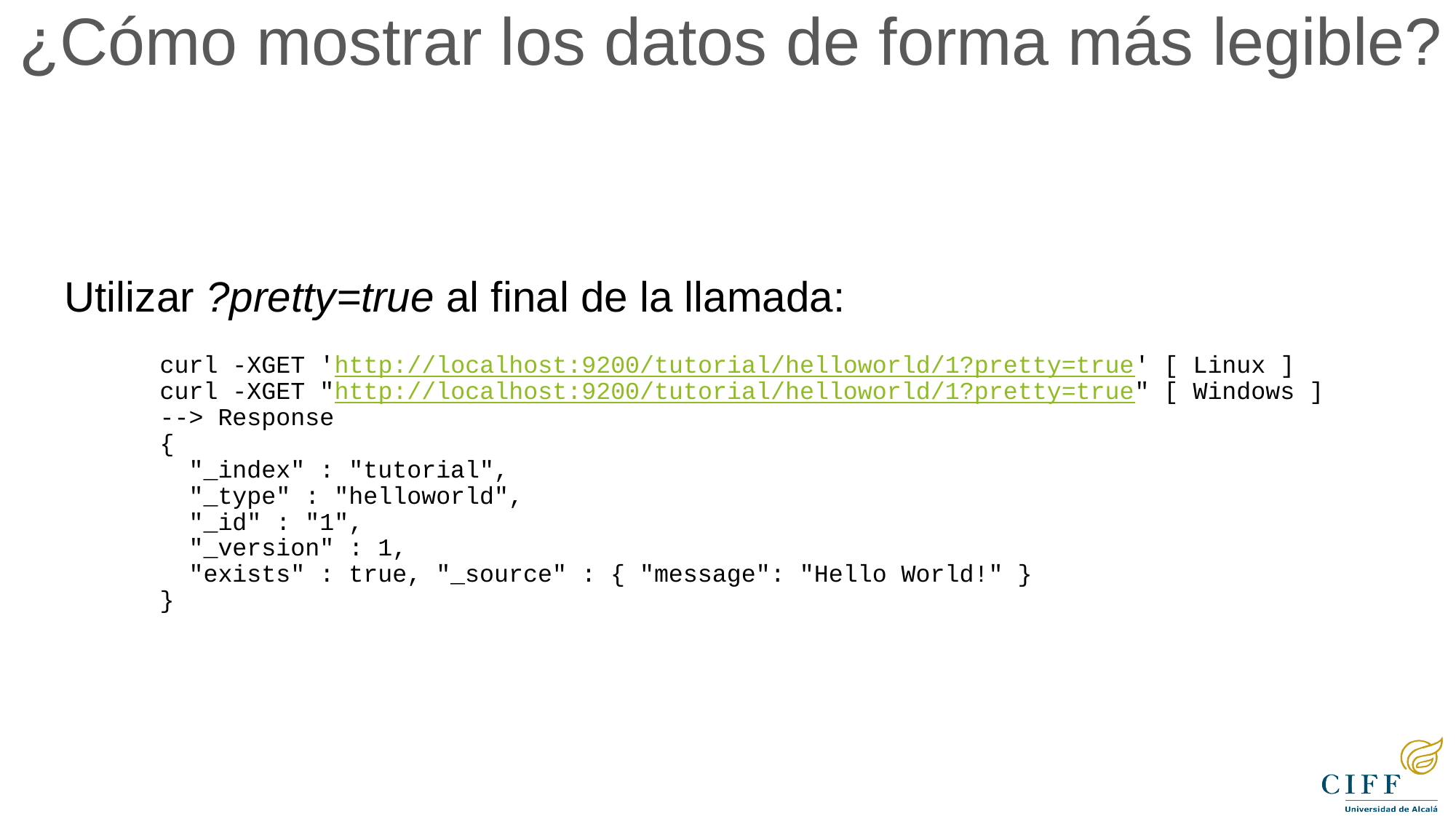

¿Cómo mostrar los datos de forma más legible?
Utilizar ?pretty=true al final de la llamada:

curl -XGET 'http://localhost:9200/tutorial/helloworld/1?pretty=true' [ Linux ]
curl -XGET "http://localhost:9200/tutorial/helloworld/1?pretty=true" [ Windows ]
--> Response
{
  "_index" : "tutorial",
  "_type" : "helloworld",
  "_id" : "1",
  "_version" : 1,
  "exists" : true, "_source" : { "message": "Hello World!" }
}